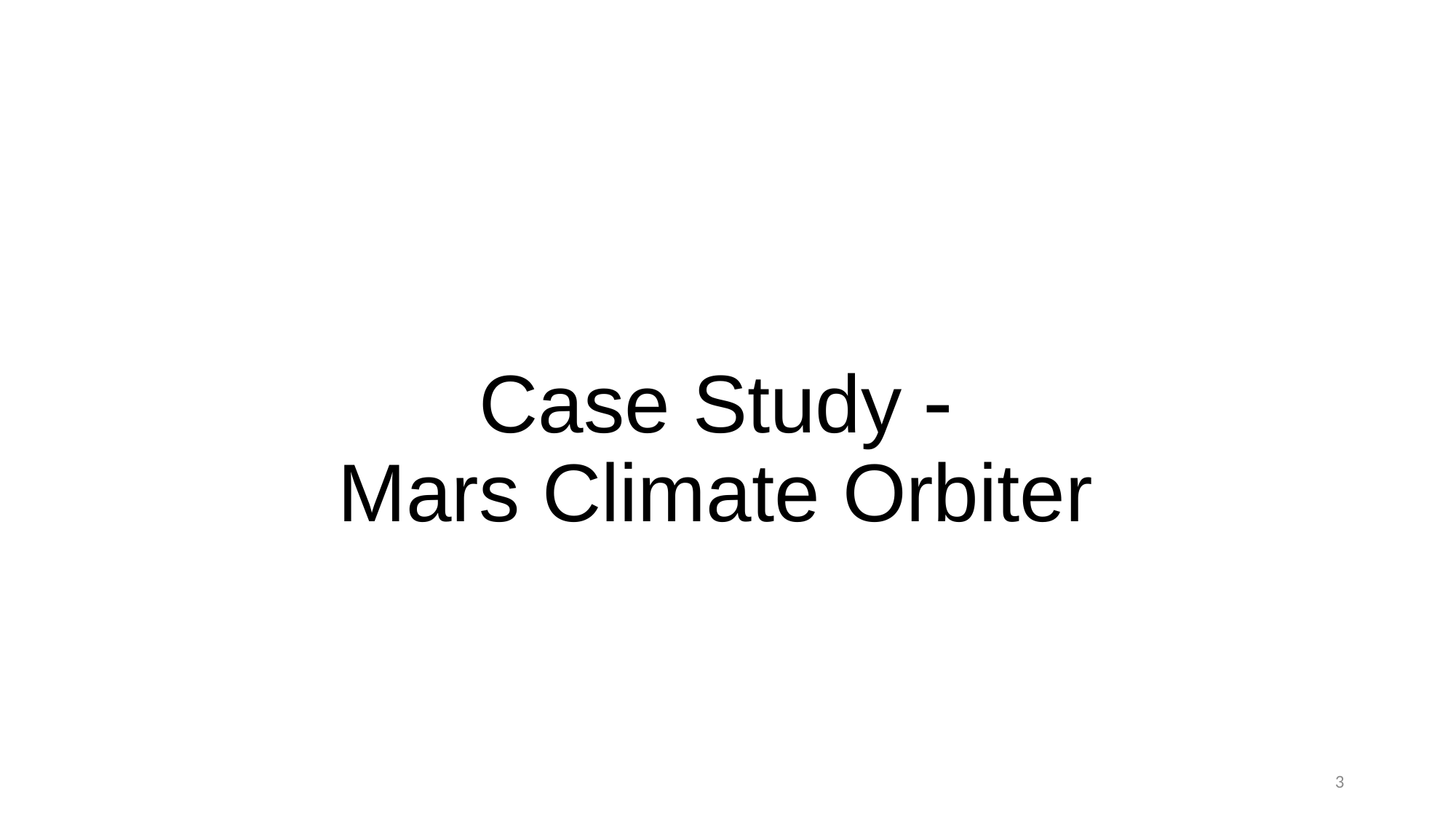

# Case Study − Mars Climate Orbiter

3